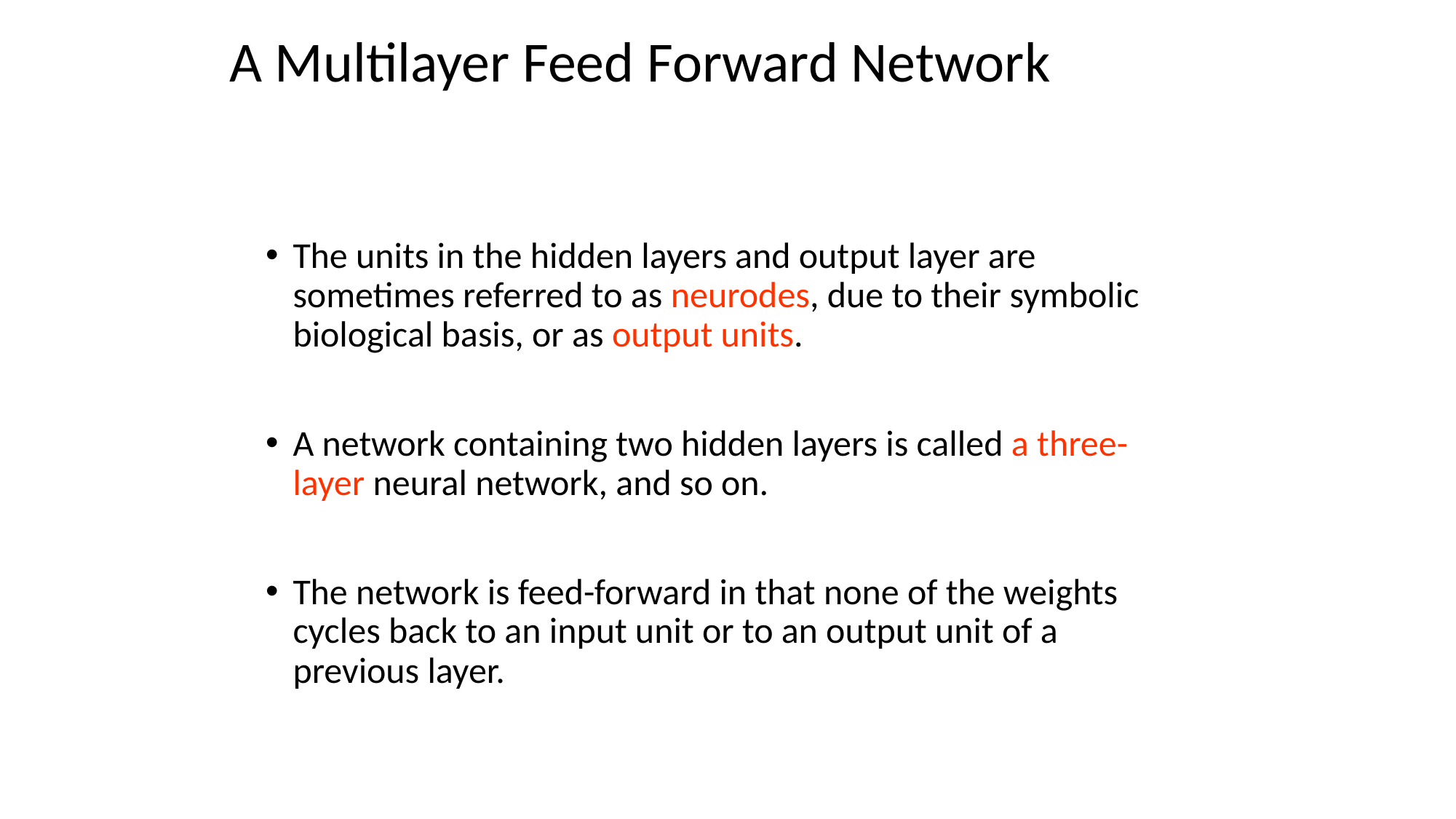

# A Multilayer Feed Forward Network

The units in the hidden layers and output layer are sometimes referred to as neurodes, due to their symbolic biological basis, or as output units.

A network containing two hidden layers is called a three-layer neural network, and so on.

The network is feed-forward in that none of the weights cycles back to an input unit or to an output unit of a previous layer.